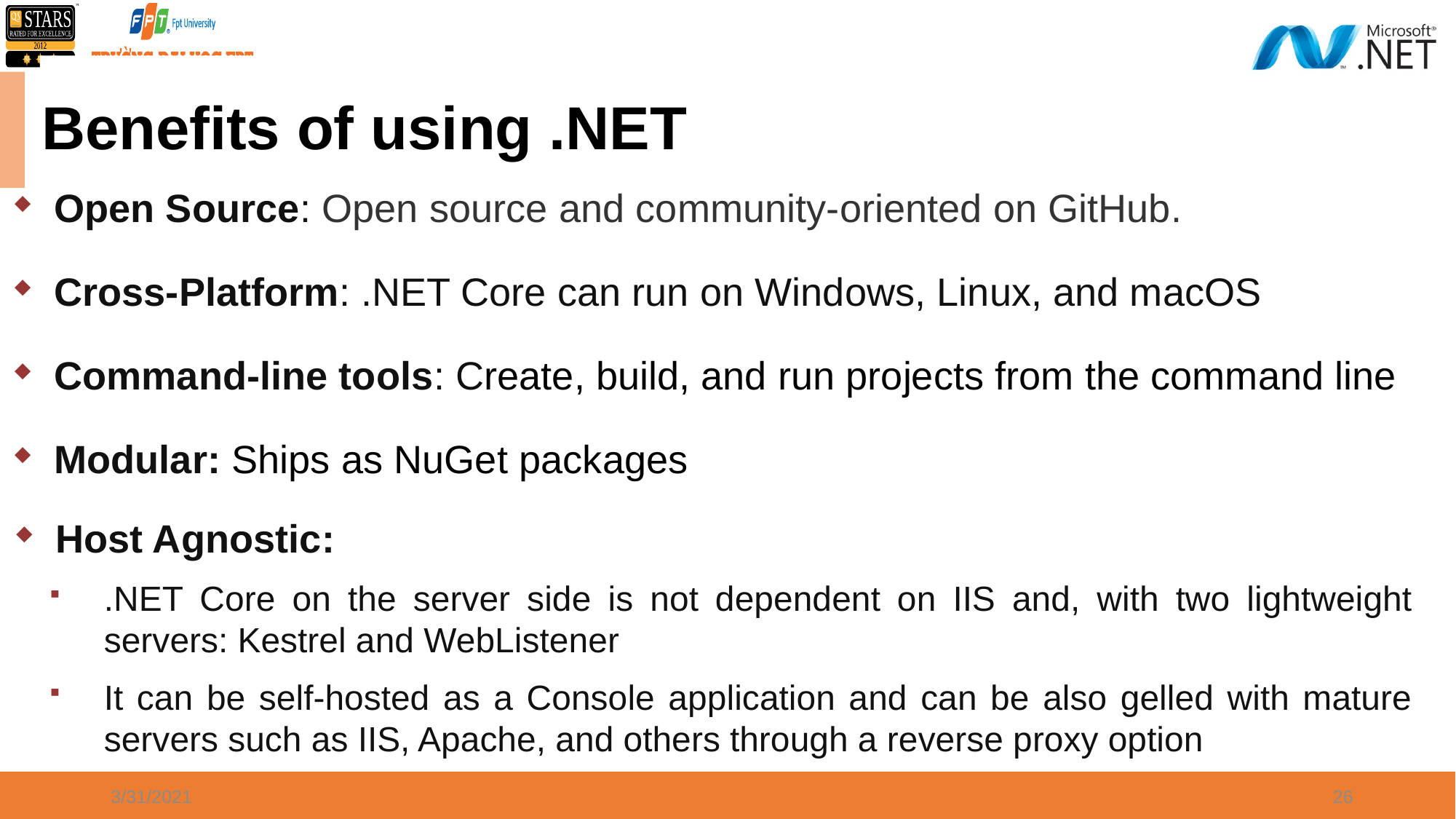

# Benefits of using .NET
Open Source: Open source and community-oriented on GitHub.
Cross-Platform: .NET Core can run on Windows, Linux, and macOS
Command-line tools: Create, build, and run projects from the command line
Modular: Ships as NuGet packages
Host Agnostic:
.NET Core on the server side is not dependent on IIS and, with two lightweight servers: Kestrel and WebListener
It can be self-hosted as a Console application and can be also gelled with mature servers such as IIS, Apache, and others through a reverse proxy option
3/31/2021
26